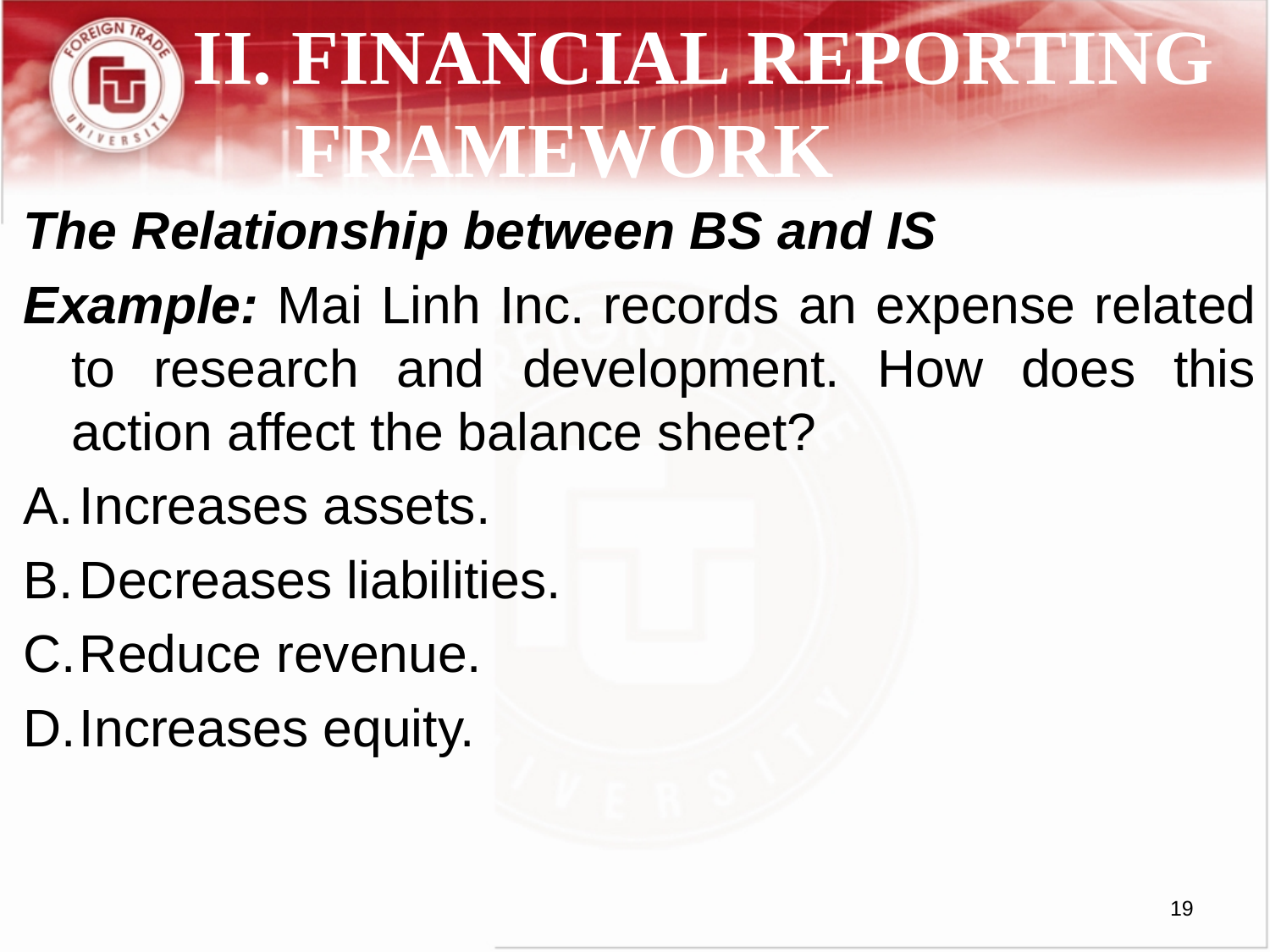

# II. FINANCIAL REPORTING FRAMEWORK
The Relationship between BS and IS
Example: Mai Linh Inc. records an expense related to research and development. How does this action affect the balance sheet?
Increases assets.
Decreases liabilities.
Reduce revenue.
Increases equity.
19